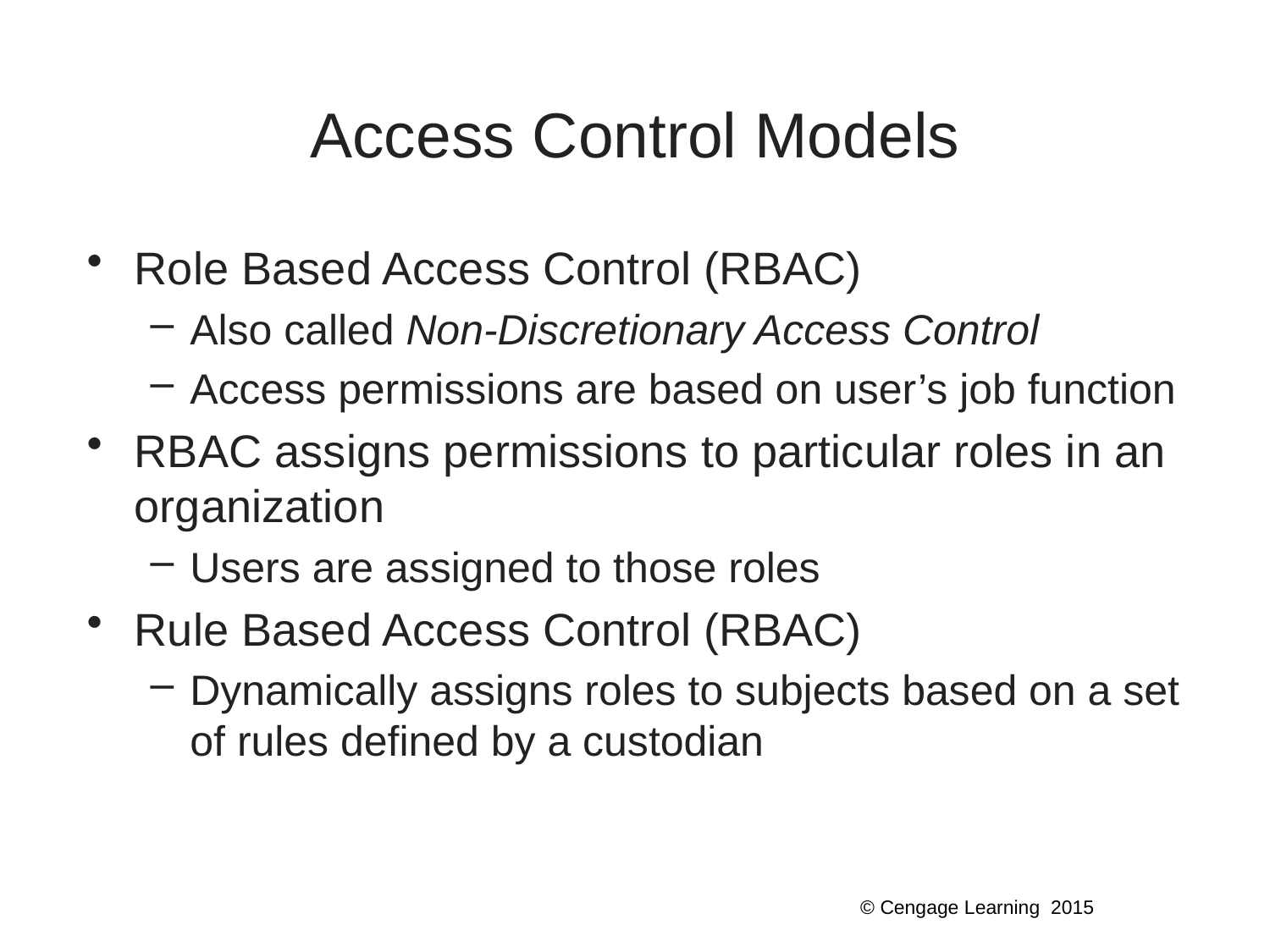

# Access Control Models
Role Based Access Control (RBAC)
Also called Non-Discretionary Access Control
Access permissions are based on user’s job function
RBAC assigns permissions to particular roles in an organization
Users are assigned to those roles
Rule Based Access Control (RBAC)
Dynamically assigns roles to subjects based on a set of rules defined by a custodian